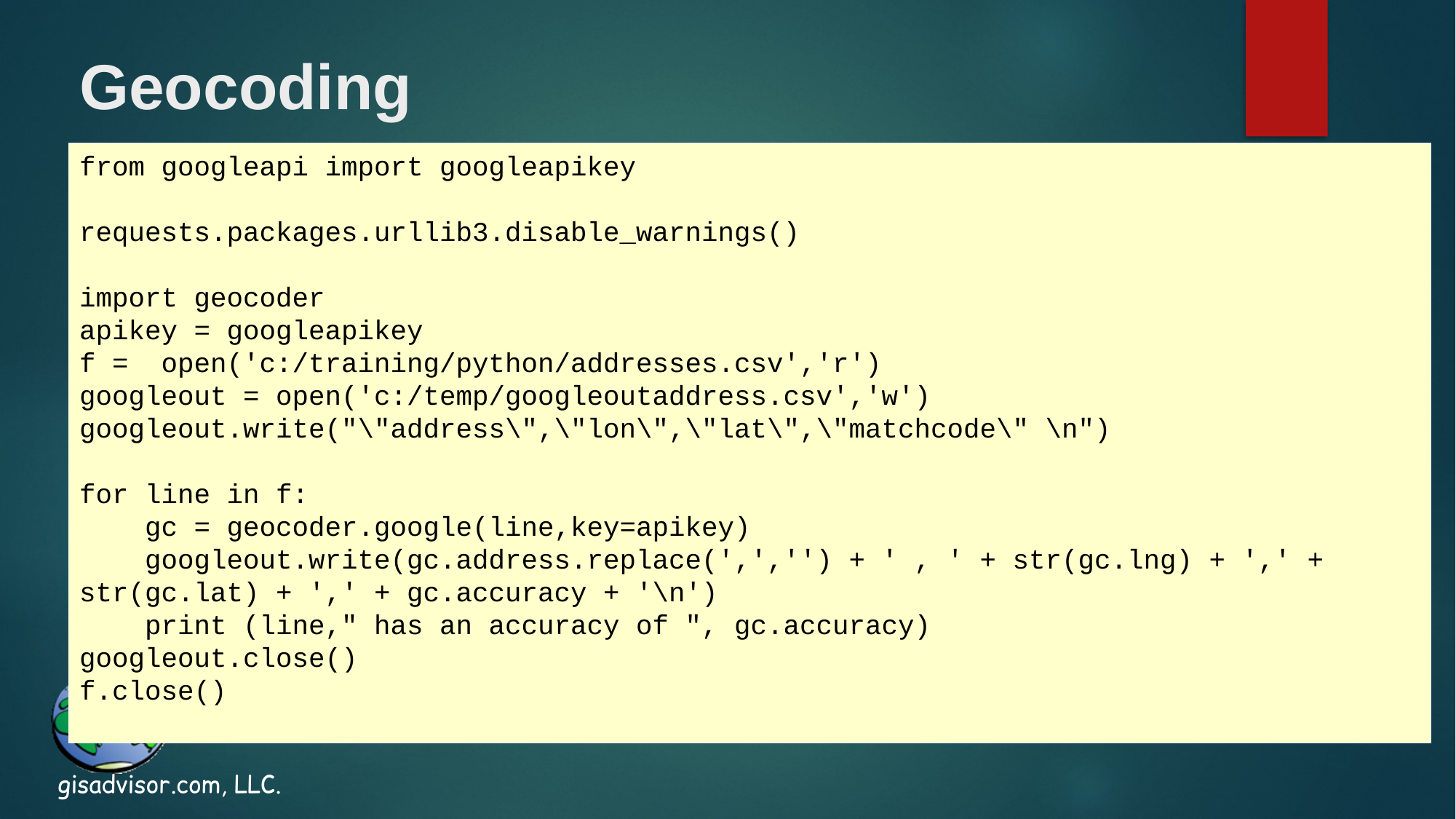

# Geocoding
from googleapi import googleapikey

requests.packages.urllib3.disable_warnings()

import geocoder
apikey = googleapikey
f =  open('c:/training/python/addresses.csv','r')
googleout = open('c:/temp/googleoutaddress.csv','w')
googleout.write("\"address\",\"lon\",\"lat\",\"matchcode\" \n")

for line in f:
    gc = geocoder.google(line,key=apikey)
    googleout.write(gc.address.replace(',','') + ' , ' + str(gc.lng) + ',' + str(gc.lat) + ',' + gc.accuracy + '\n')
    print (line," has an accuracy of ", gc.accuracy)
googleout.close()
f.close()